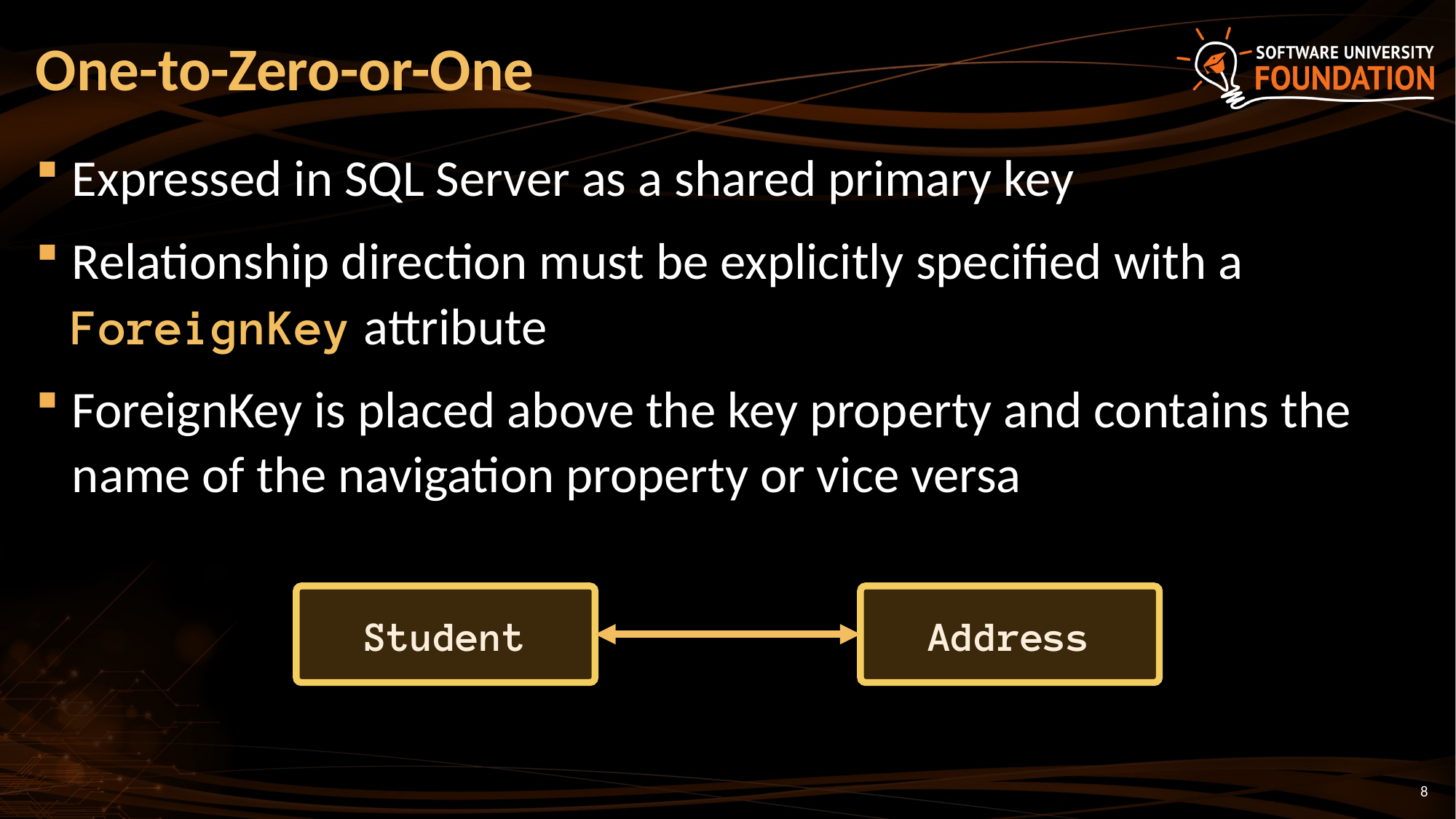

# One-to-Zero-or-One
Expressed in SQL Server as a shared primary key
Relationship direction must be explicitly specified with a ForeignKey attribute
ForeignKey is placed above the key property and contains the name of the navigation property or vice versa

Address
Student
8